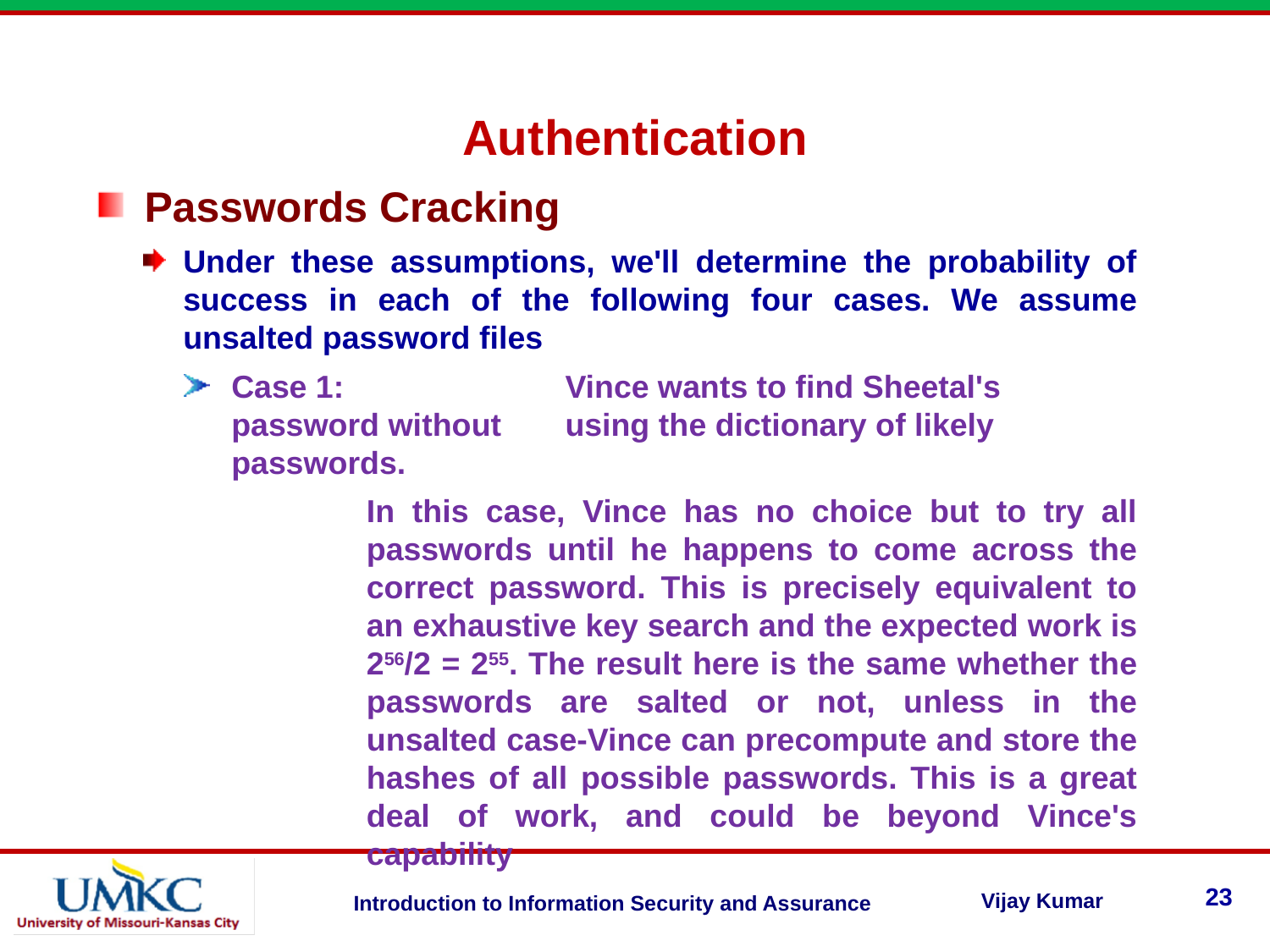

Authentication
Passwords Cracking
Under these assumptions, we'll determine the probability of success in each of the following four cases. We assume unsalted password files
Case 1:	Vince wants to find Sheetal's password without 	using the dictionary of likely passwords.
In this case, Vince has no choice but to try all passwords until he happens to come across the correct password. This is precisely equivalent to an exhaustive key search and the expected work is 256/2 = 255. The result here is the same whether the passwords are salted or not, unless in the unsalted case-Vince can precompute and store the hashes of all possible passwords. This is a great deal of work, and could be beyond Vince's capability
23